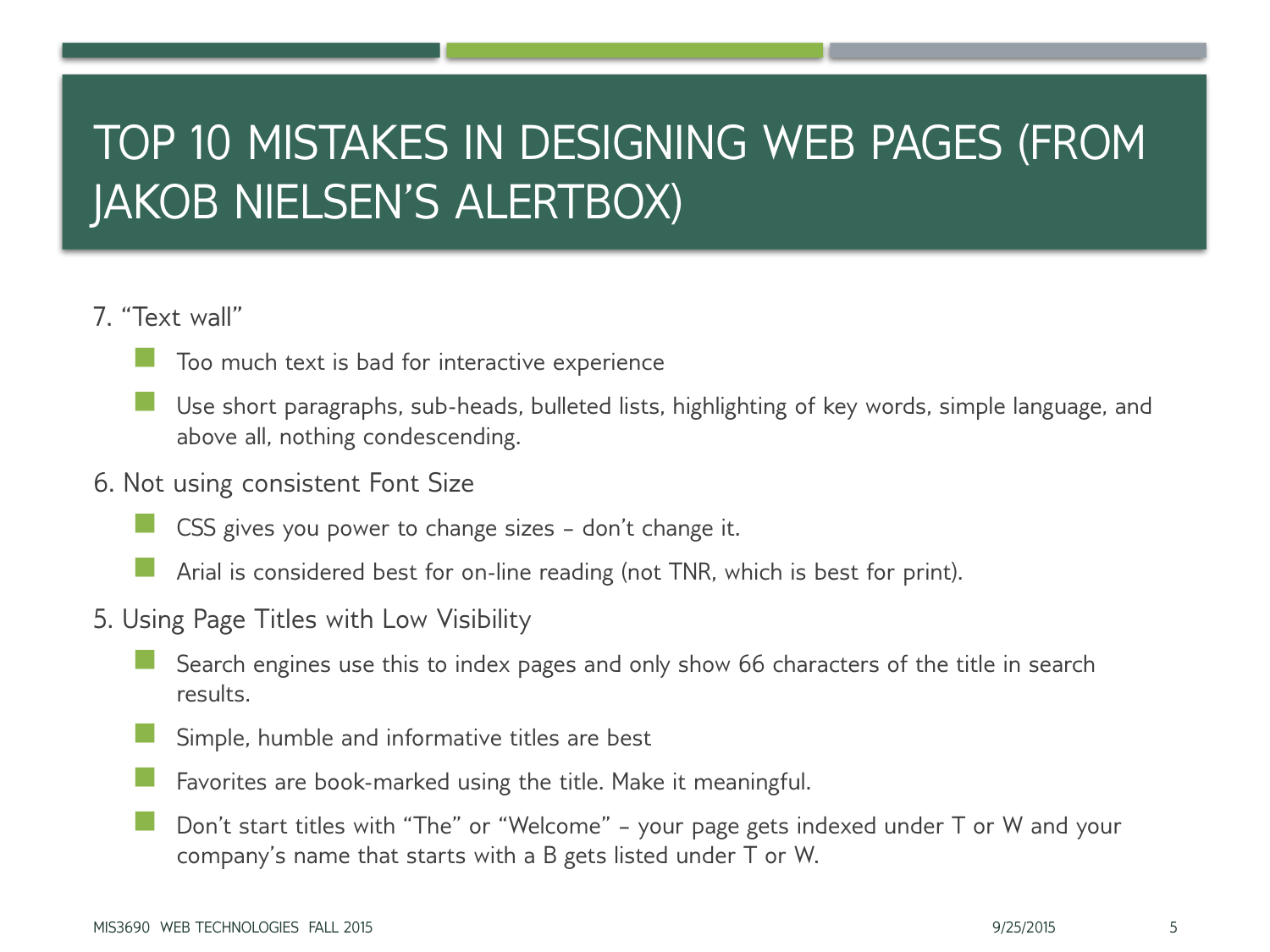

# Top 10 mistakes in designing web pages (from Jakob Nielsen’s Alertbox)
7. “Text wall”
Too much text is bad for interactive experience
Use short paragraphs, sub-heads, bulleted lists, highlighting of key words, simple language, and above all, nothing condescending.
6. Not using consistent Font Size
CSS gives you power to change sizes – don’t change it.
Arial is considered best for on-line reading (not TNR, which is best for print).
5. Using Page Titles with Low Visibility
Search engines use this to index pages and only show 66 characters of the title in search results.
Simple, humble and informative titles are best
Favorites are book-marked using the title. Make it meaningful.
Don’t start titles with “The” or “Welcome” – your page gets indexed under T or W and your company’s name that starts with a B gets listed under T or W.

MIS3690  Web Technologies  Fall 2015
9/25/2015
5